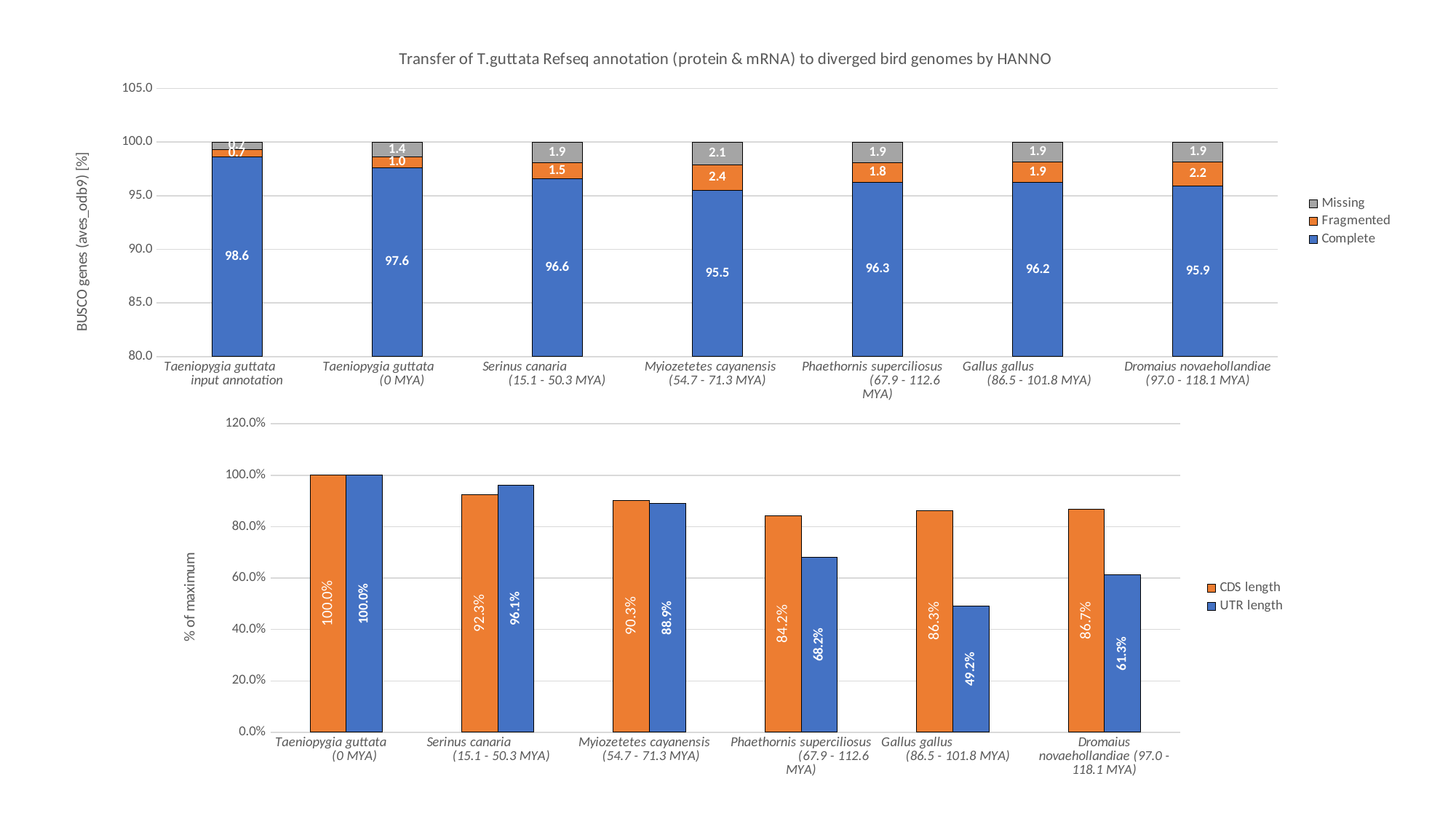

### Chart: Transfer of T.guttata Refseq annotation (protein & mRNA) to diverged bird genomes by HANNO

| Category | Complete | Fragmented | Missing |
|---|---|---|---|
| Taeniopygia guttata           input annotation | 98.6 | 0.7 | 0.7 |
| Taeniopygia guttata               (0 MYA) | 97.6195 | 0.976602 | 1.40387 |
| Serinus canaria                    (15.1 - 50.3 MYA) | 96.5615 | 1.5056 | 1.93286 |
| Myiozetetes cayanensis     (54.7 - 71.3 MYA) | 95.4832 | 2.42116 | 2.09563 |
| Phaethornis superciliosus                    (67.9 - 112.6 MYA) | 96.2767 | 1.79044 | 1.93286 |
| Gallus gallus                         (86.5 - 101.8 MYA) | 96.2157 | 1.91251 | 1.87182 |
| Dromaius novaehollandiae (97.0 - 118.1 MYA) | 95.9105 | 2.2177 | 1.87182 |

### Chart

| Category | CDS length | UTR length |
|---|---|---|
| Taeniopygia guttata               (0 MYA) | 1.0 | 1.0 |
| Serinus canaria                    (15.1 - 50.3 MYA) | 0.9233961144795305 | 0.9610953685082225 |
| Myiozetetes cayanensis     (54.7 - 71.3 MYA) | 0.90285088601618 | 0.8891682571718204 |
| Phaethornis superciliosus                    (67.9 - 112.6 MYA) | 0.8419915038400487 | 0.6819502911041808 |
| Gallus gallus                         (86.5 - 101.8 MYA) | 0.8626569591915592 | 0.49204983366939864 |
| Dromaius novaehollandiae (97.0 - 118.1 MYA) | 0.8668058780794974 | 0.6126033226286454 |